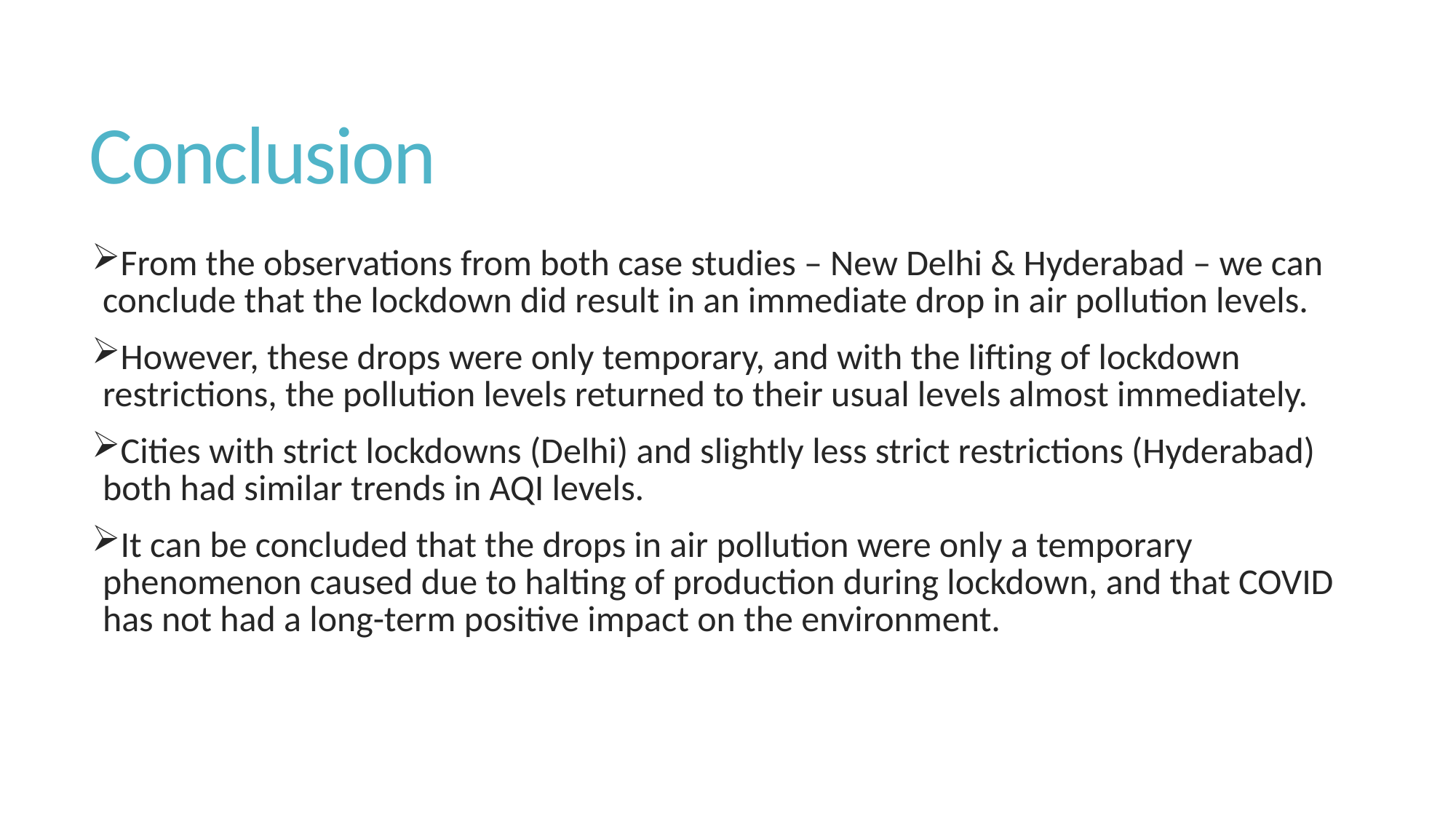

# Conclusion
From the observations from both case studies – New Delhi & Hyderabad – we can conclude that the lockdown did result in an immediate drop in air pollution levels.
However, these drops were only temporary, and with the lifting of lockdown restrictions, the pollution levels returned to their usual levels almost immediately.
Cities with strict lockdowns (Delhi) and slightly less strict restrictions (Hyderabad) both had similar trends in AQI levels.
It can be concluded that the drops in air pollution were only a temporary phenomenon caused due to halting of production during lockdown, and that COVID has not had a long-term positive impact on the environment.